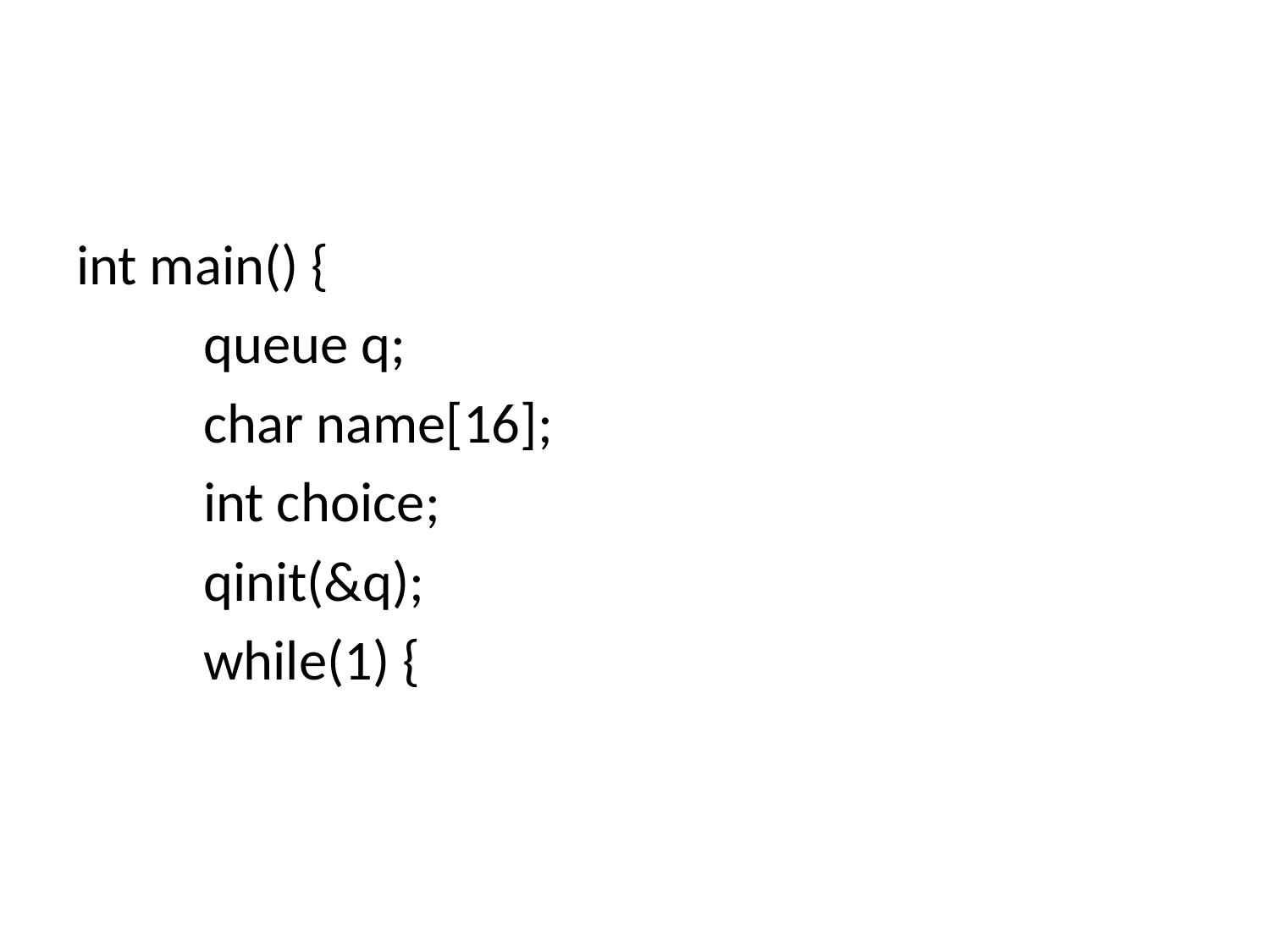

#
int main() {
	queue q;
	char name[16];
	int choice;
	qinit(&q);
	while(1) {